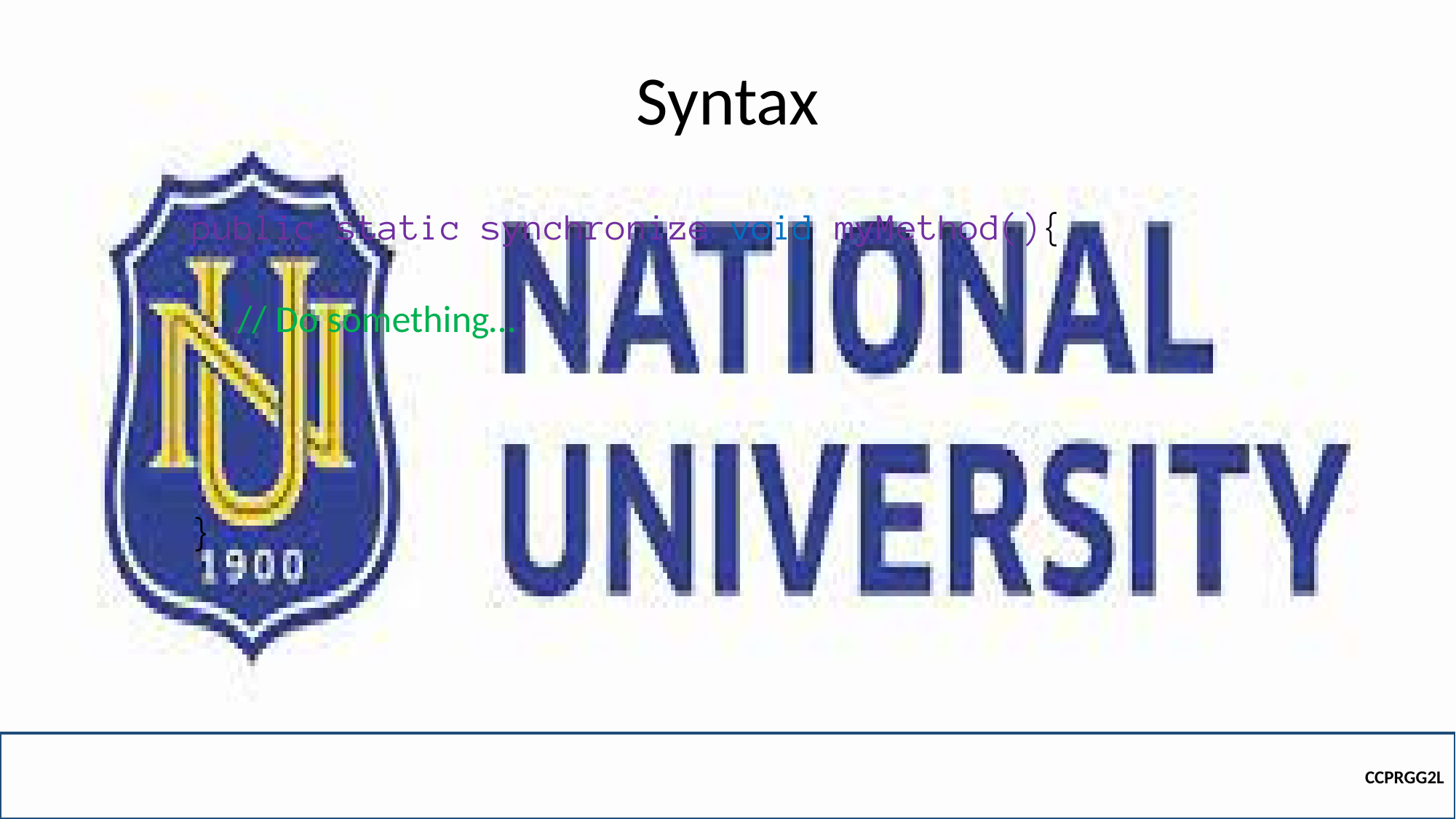

# Syntax
public static synchronize void myMethod(){
// Do something…
}
CCPRGG2L